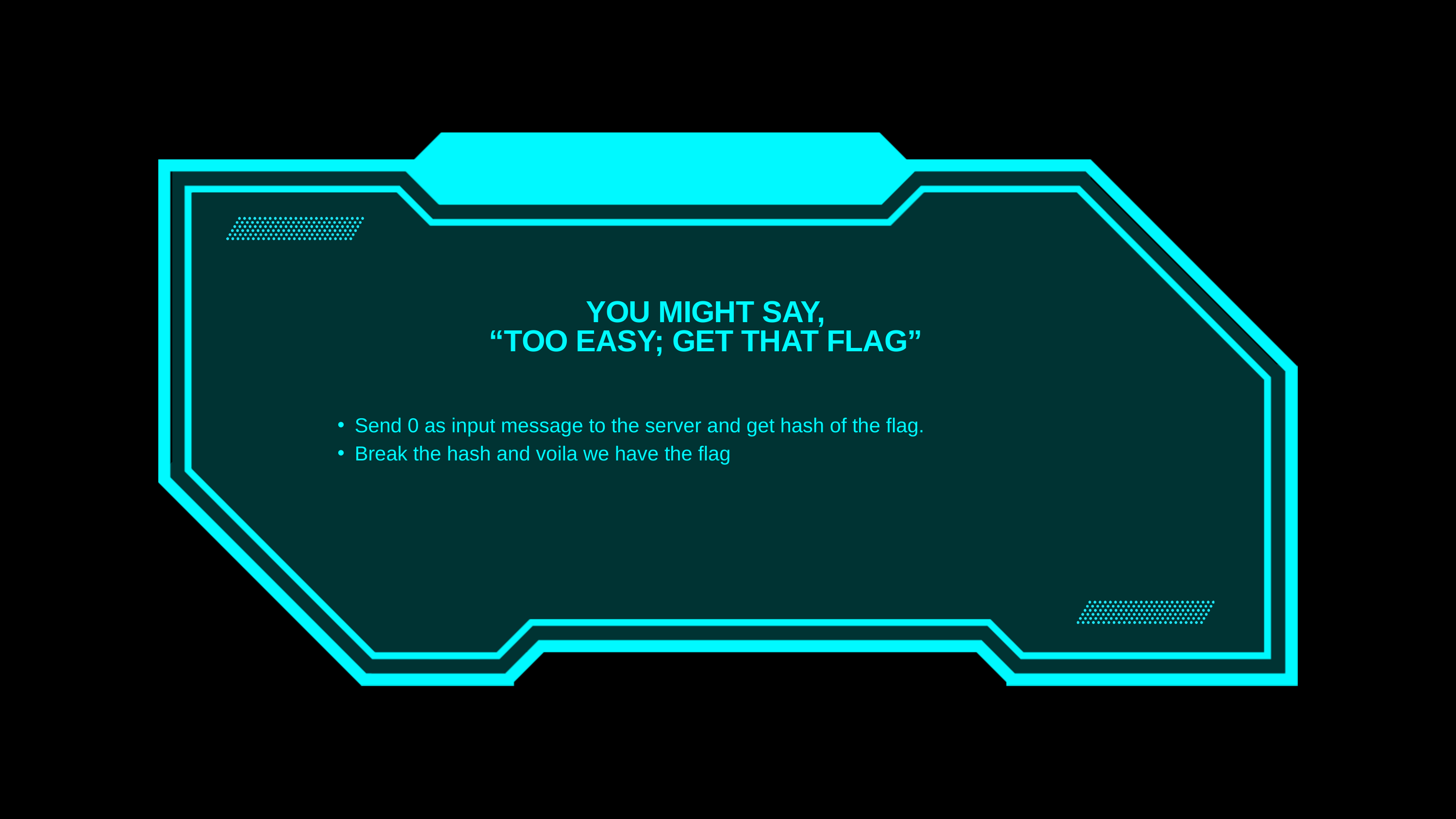

YOU MIGHT SAY,
“TOO EASY; GET THAT FLAG”

Send 0 as input message to the server and get hash of the flag.
Break the hash and voila we have the flag